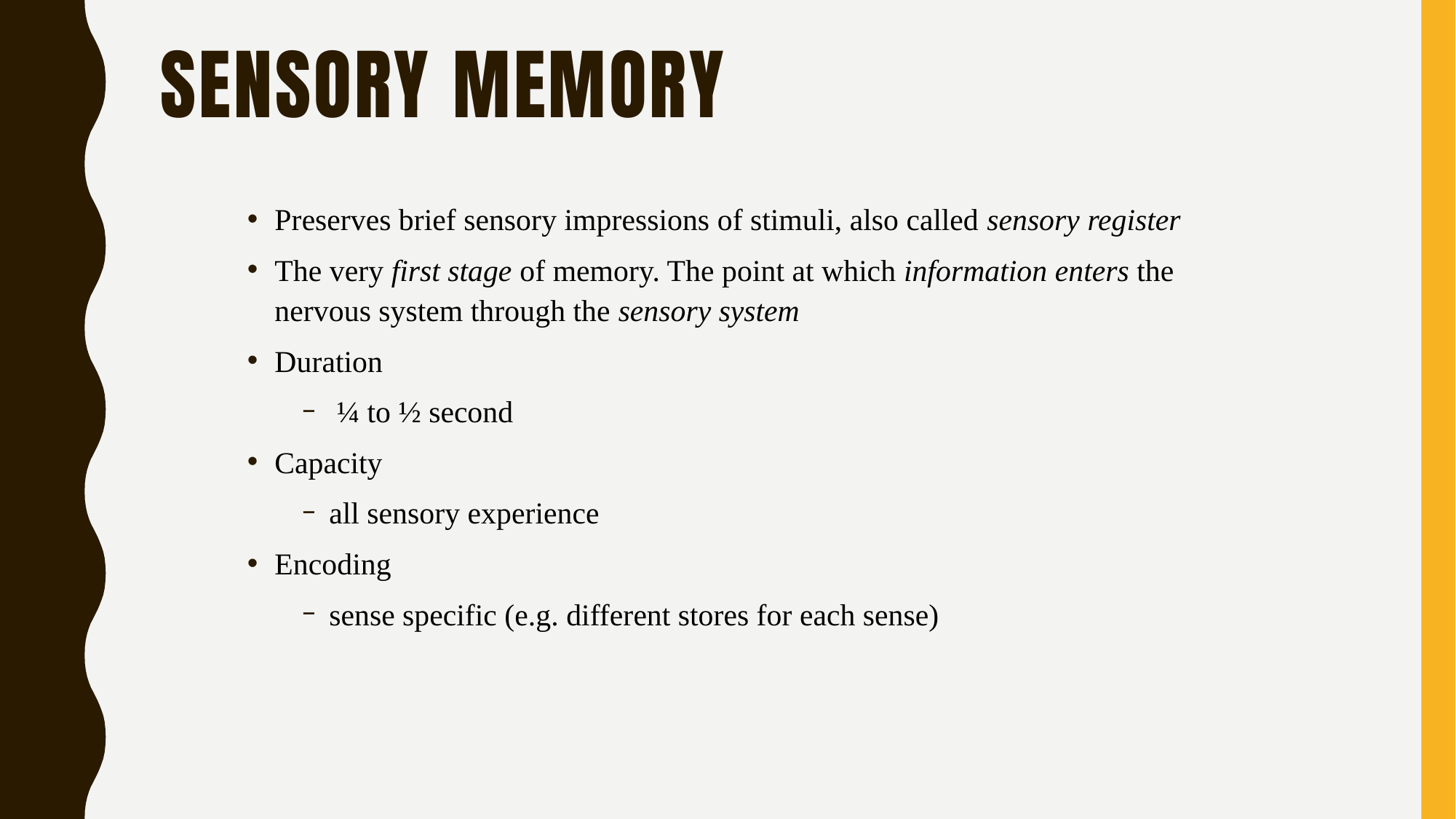

# Sensory Memory
Preserves brief sensory impressions of stimuli, also called sensory register
The very first stage of memory. The point at which information enters the nervous system through the sensory system
Duration
 ¼ to ½ second
Capacity
all sensory experience
Encoding
sense specific (e.g. different stores for each sense)